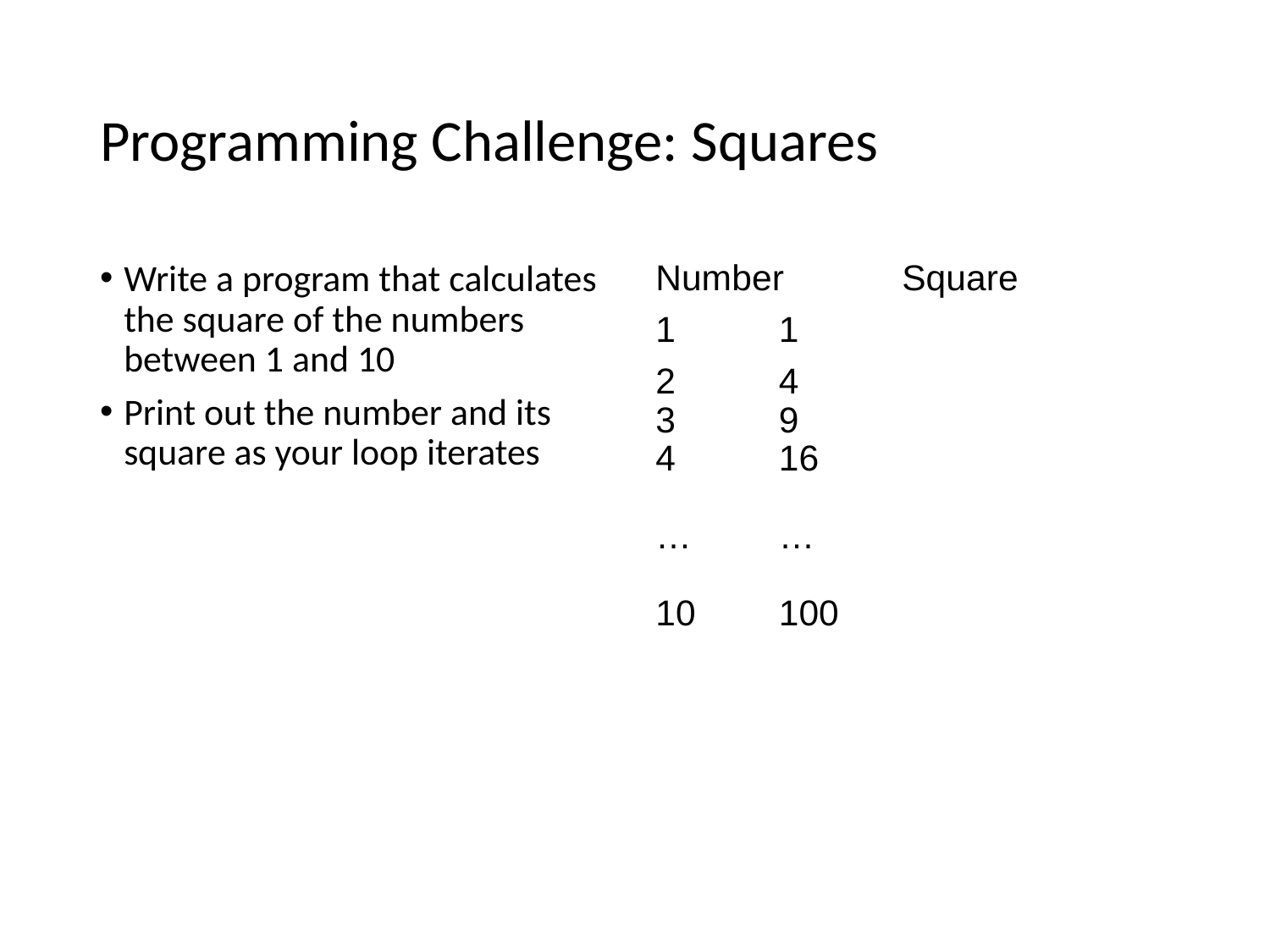

# Programming Challenge: Squares
Write a program that calculates the square of the numbers between 1 and 10
Print out the number and its square as your loop iterates
Number		Square
1				1
2				4
3				9
4				16
…				…
10				100